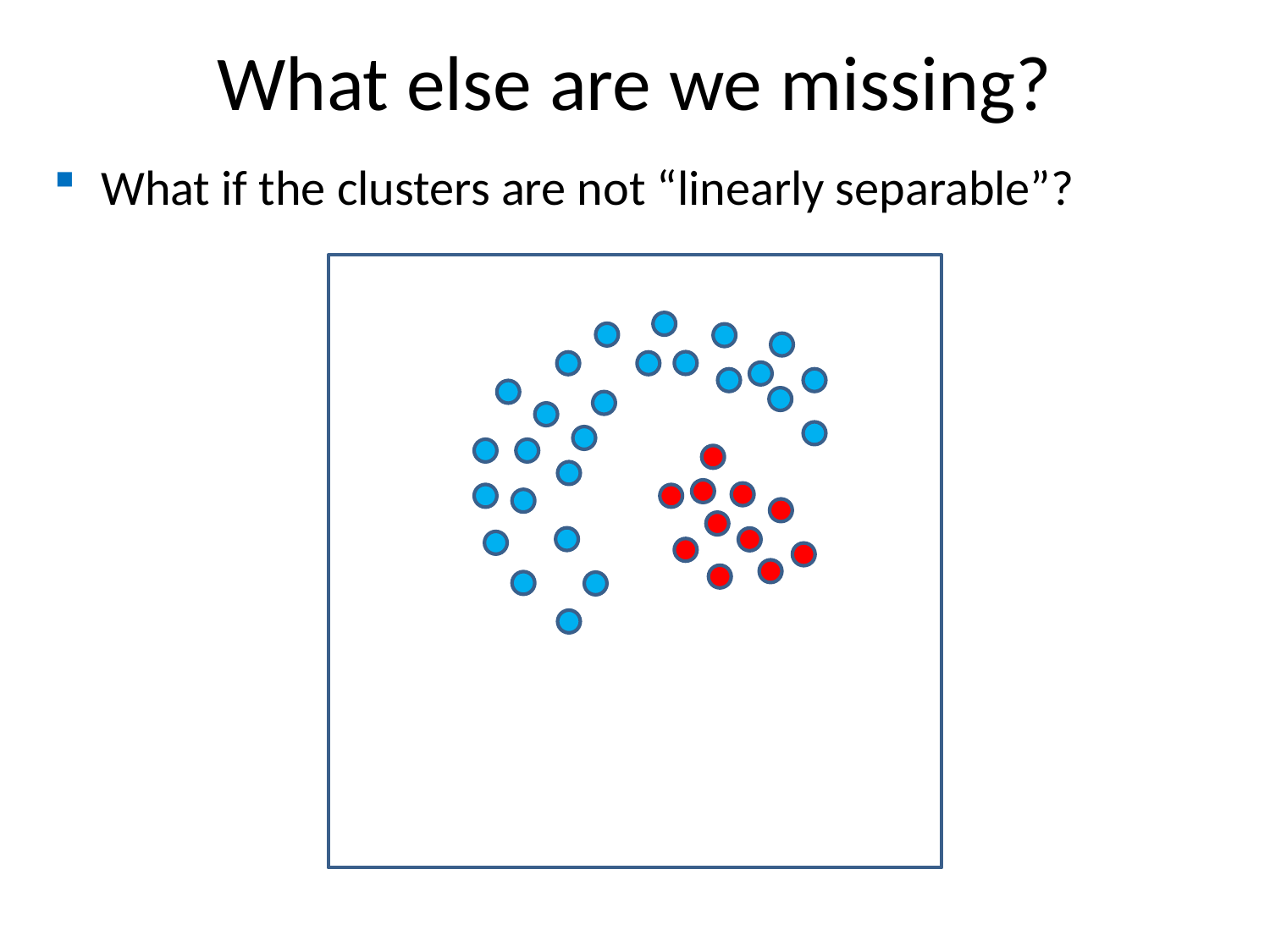

What else are we missing?
What if the clusters are not “linearly separable”?